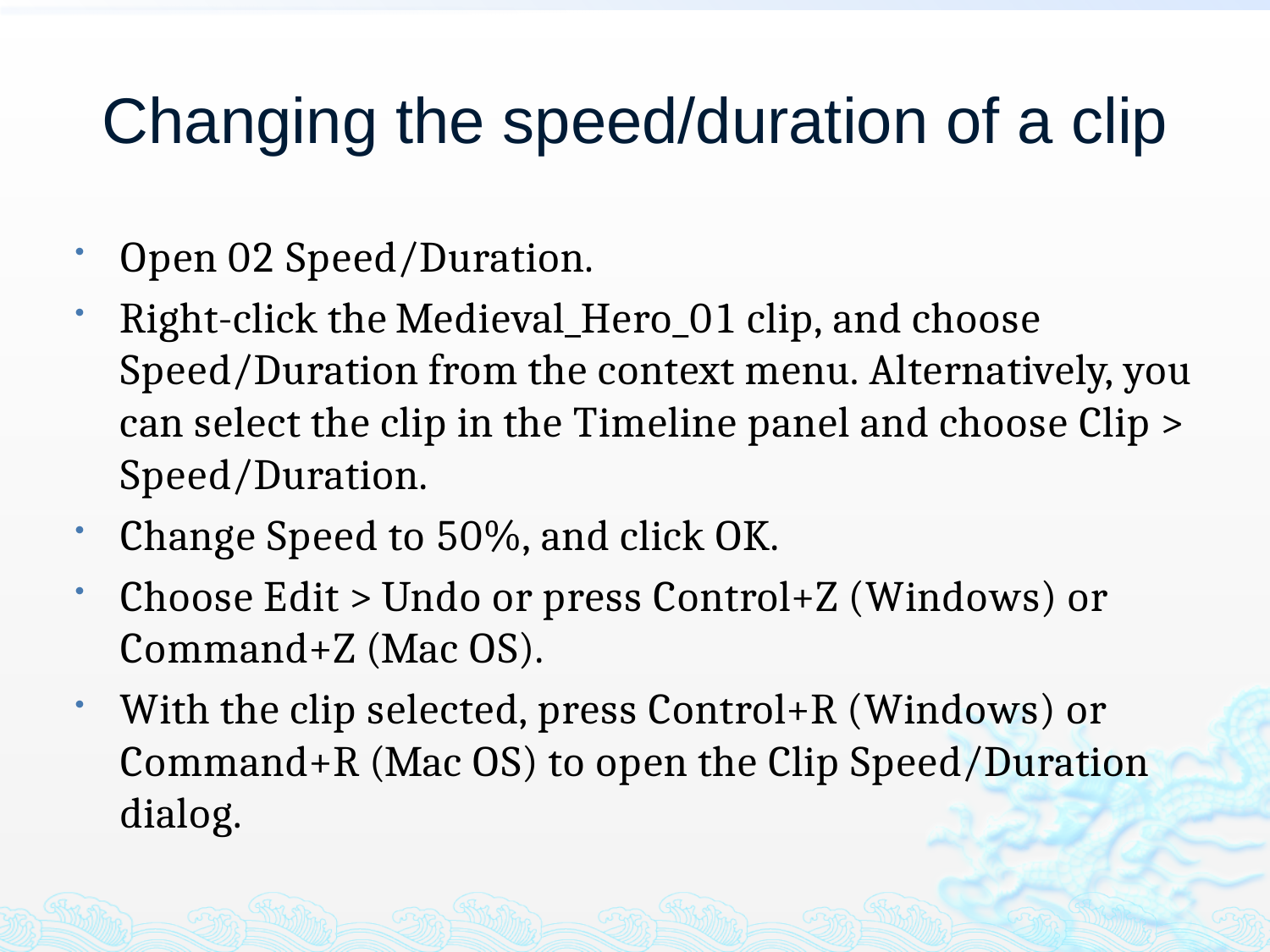

# Changing the speed/duration of a clip
Open 02 Speed/Duration.
Right-click the Medieval_Hero_01 clip, and choose Speed/Duration from the context menu. Alternatively, you can select the clip in the Timeline panel and choose Clip > Speed/Duration.
Change Speed to 50%, and click OK.
Choose Edit > Undo or press Control+Z (Windows) or Command+Z (Mac OS).
With the clip selected, press Control+R (Windows) or Command+R (Mac OS) to open the Clip Speed/Duration dialog.